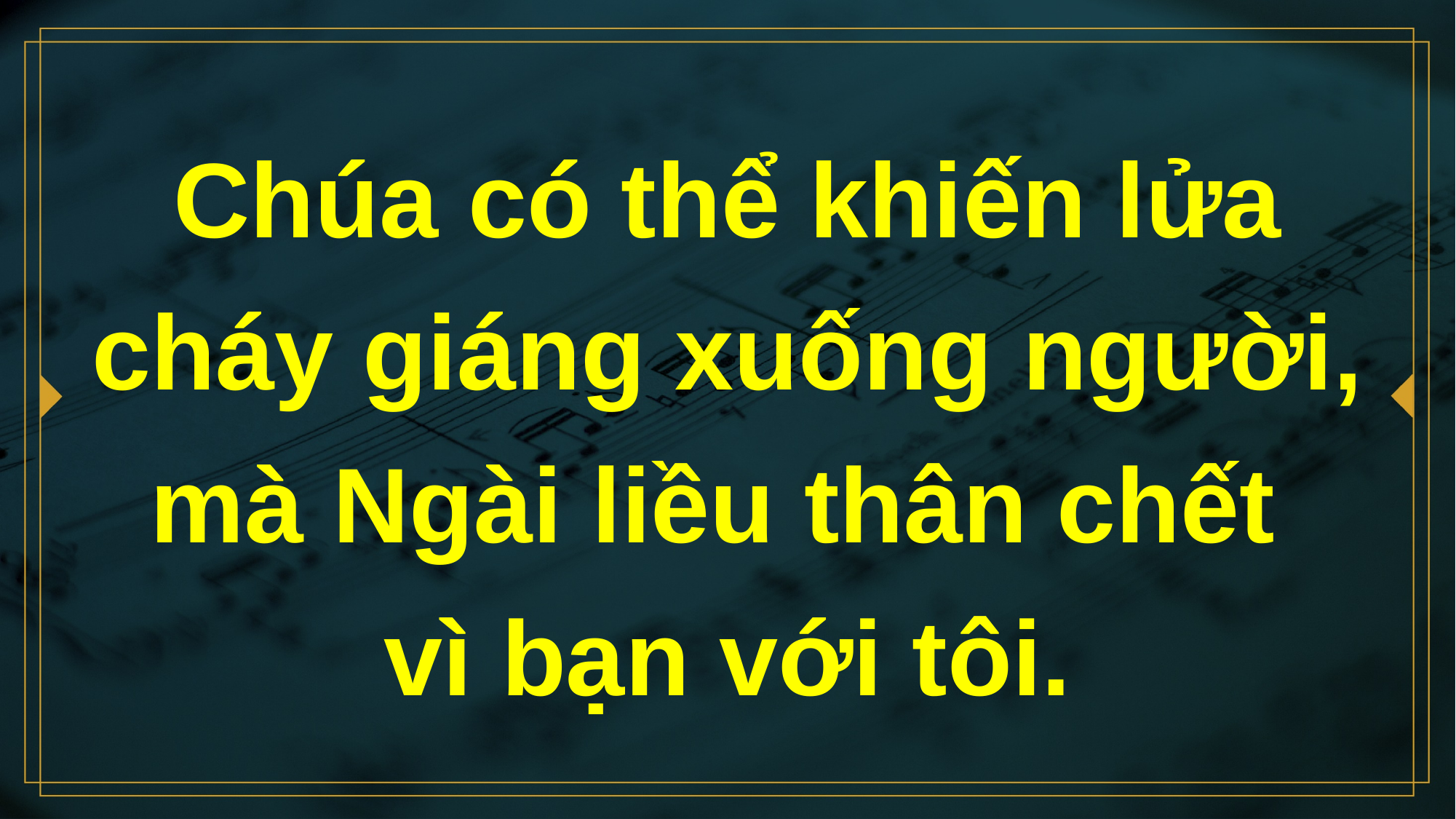

# Chúa có thể khiến lửa cháy giáng xuống người, mà Ngài liều thân chết vì bạn với tôi.